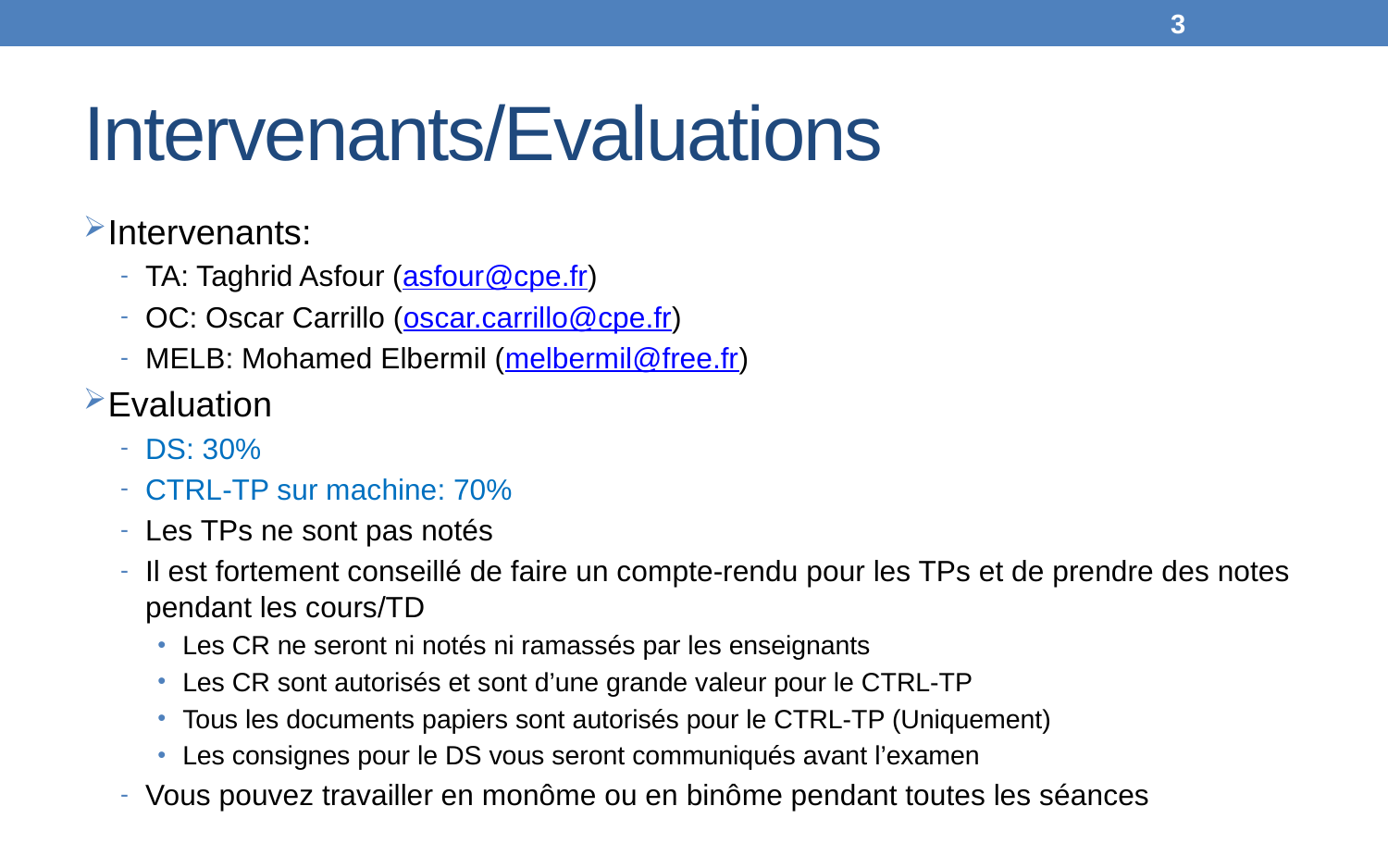

3
# Intervenants/Evaluations
Intervenants:
TA: Taghrid Asfour (asfour@cpe.fr)
OC: Oscar Carrillo (oscar.carrillo@cpe.fr)
MELB: Mohamed Elbermil (melbermil@free.fr)
Evaluation
DS: 30%
CTRL-TP sur machine: 70%
Les TPs ne sont pas notés
Il est fortement conseillé de faire un compte-rendu pour les TPs et de prendre des notes pendant les cours/TD
Les CR ne seront ni notés ni ramassés par les enseignants
Les CR sont autorisés et sont d’une grande valeur pour le CTRL-TP
Tous les documents papiers sont autorisés pour le CTRL-TP (Uniquement)
Les consignes pour le DS vous seront communiqués avant l’examen
Vous pouvez travailler en monôme ou en binôme pendant toutes les séances